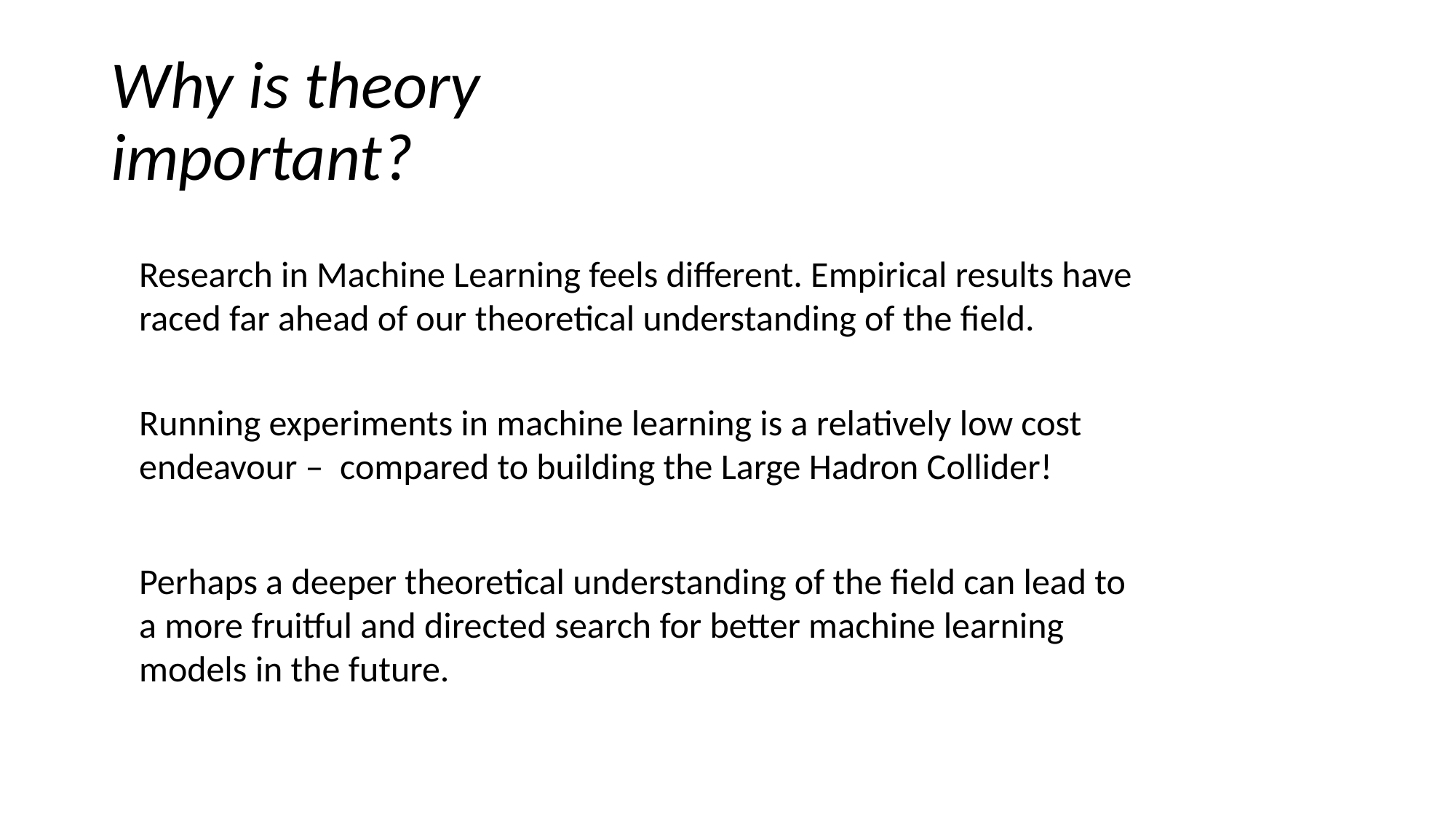

# Why is theory important?
Research in Machine Learning feels different. Empirical results have raced far ahead of our theoretical understanding of the field.
Running experiments in machine learning is a relatively low cost endeavour –  compared to building the Large Hadron Collider!
Perhaps a deeper theoretical understanding of the field can lead to a more fruitful and directed search for better machine learning models in the future.